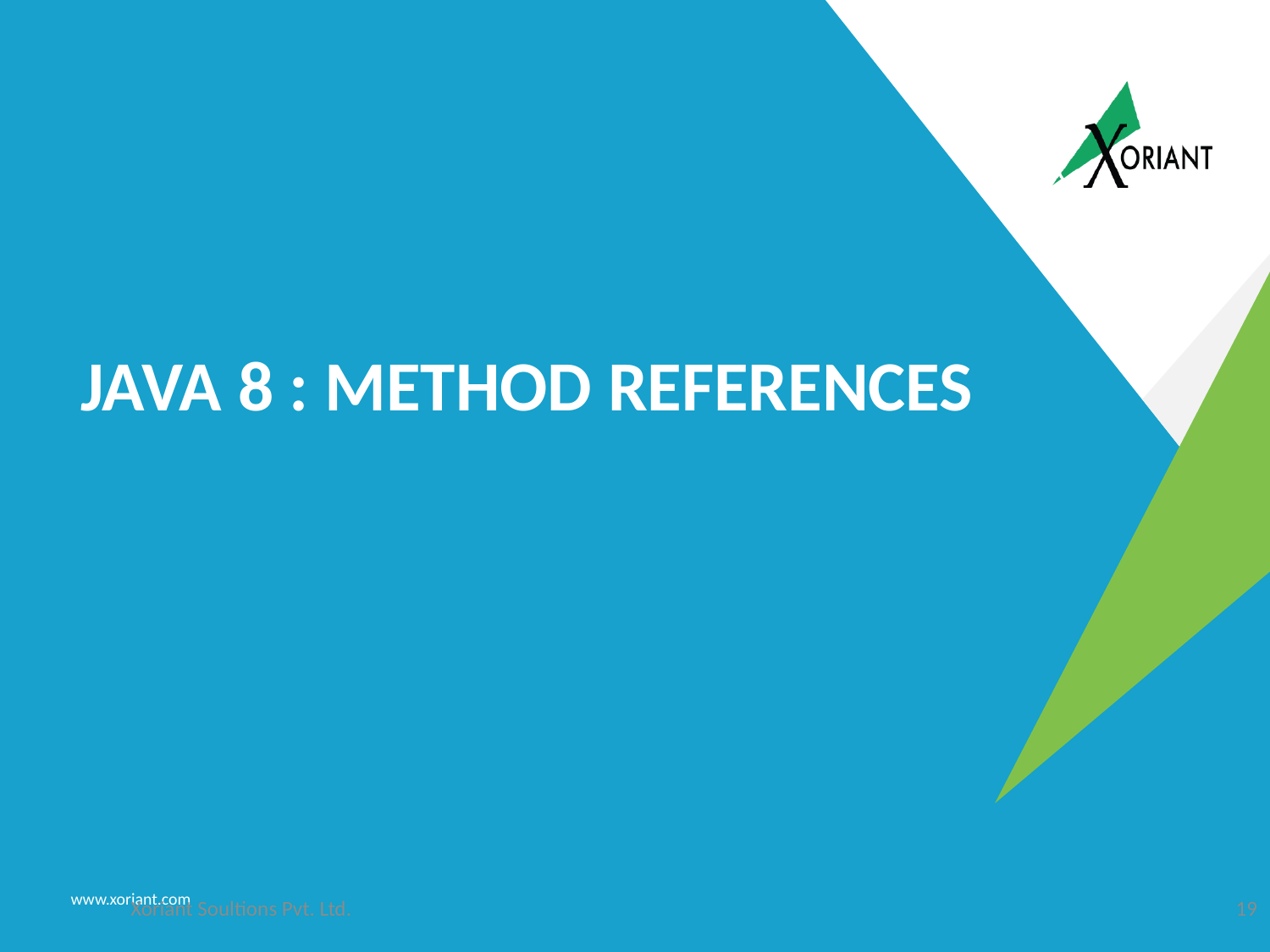

# Java 8 : Method References
Xoriant Soultions Pvt. Ltd.
19